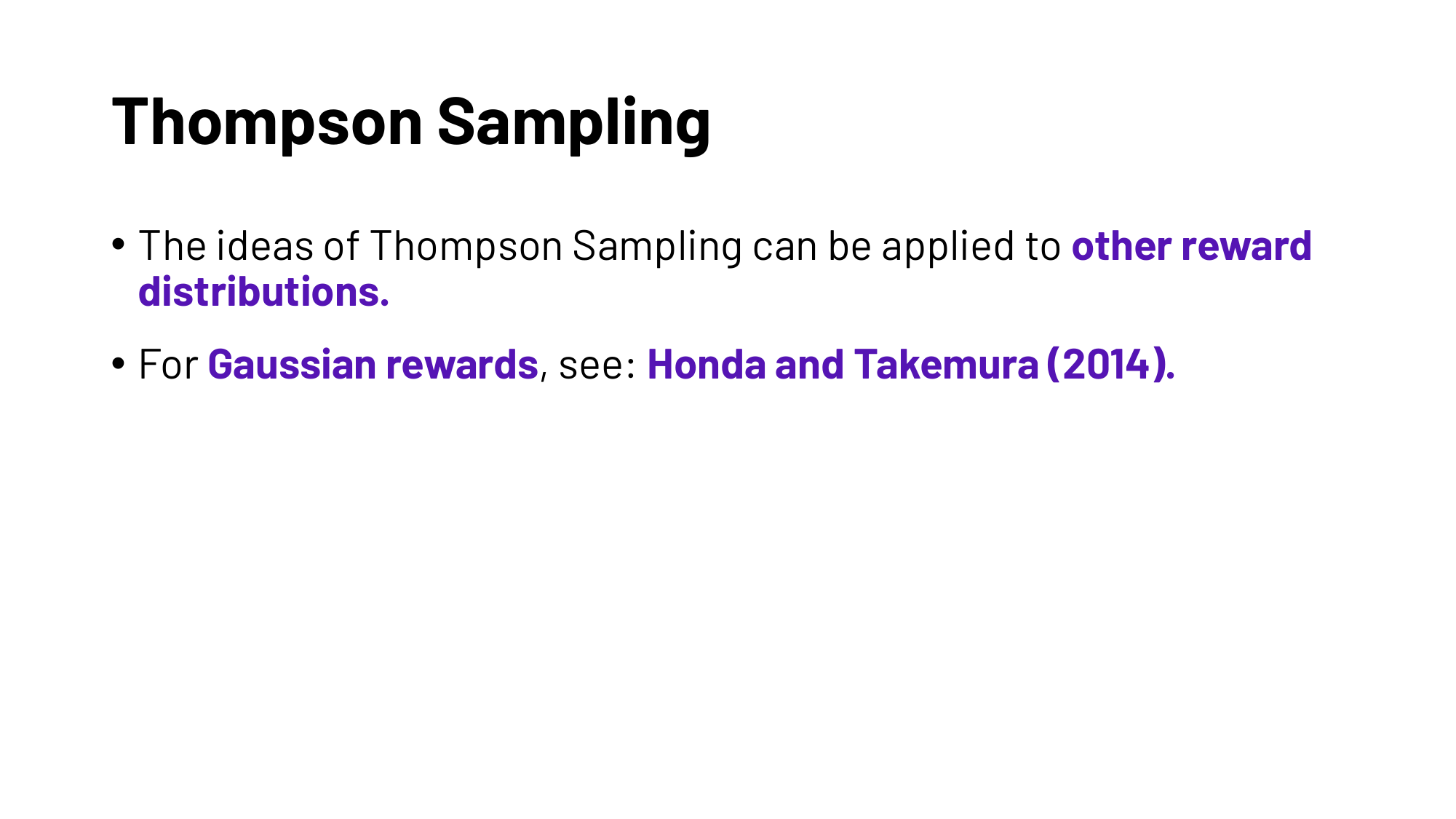

# Thompson Sampling
The ideas of Thompson Sampling can be applied to other reward distributions.
For Gaussian rewards, see: Honda and Takemura (2014).